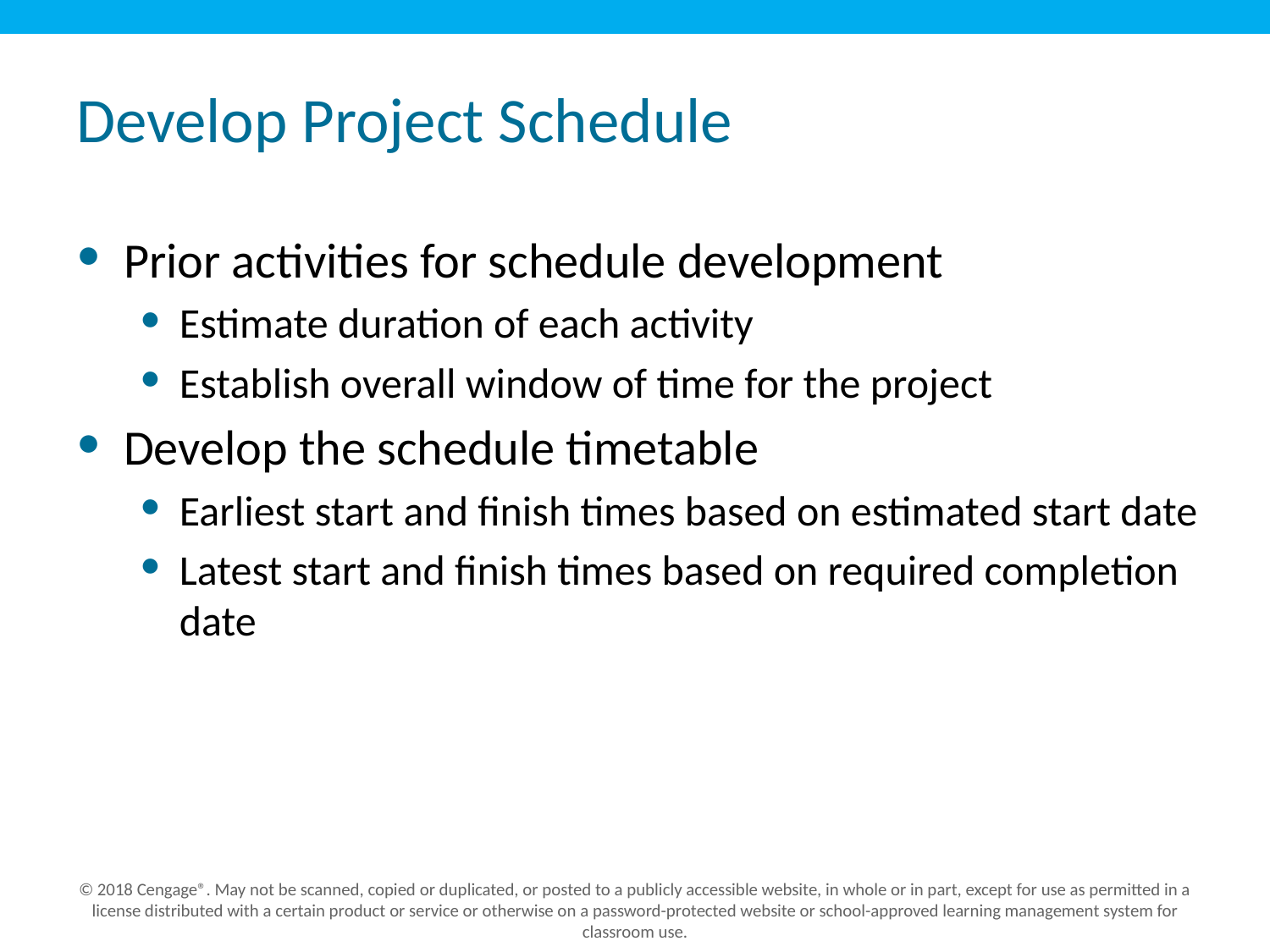

# Develop Project Schedule
Prior activities for schedule development
Estimate duration of each activity
Establish overall window of time for the project
Develop the schedule timetable
Earliest start and finish times based on estimated start date
Latest start and finish times based on required completion date